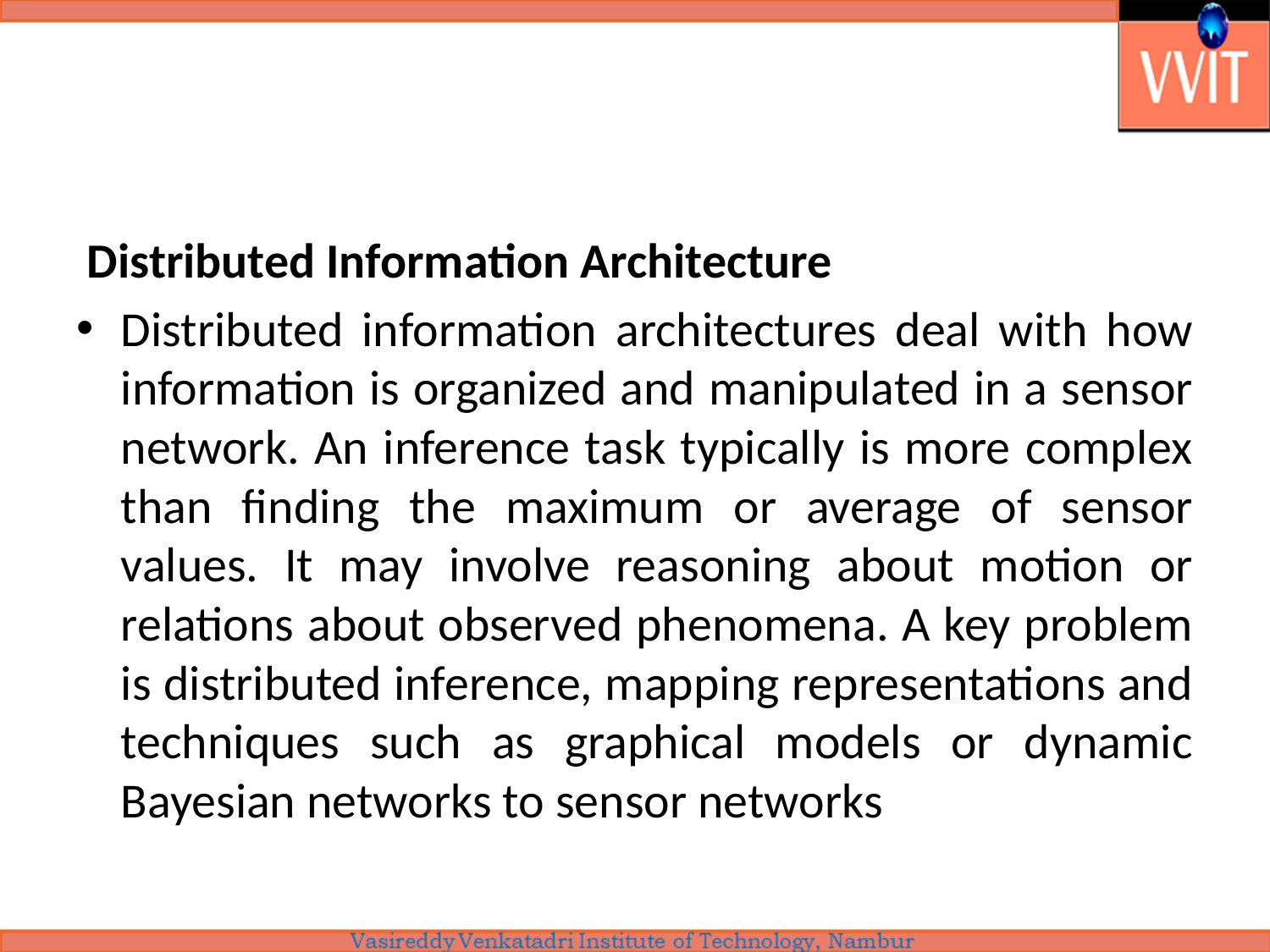

#
 Distributed Information Architecture
	Distributed information architectures deal with how information is organized and manipulated in a sensor network. An inference task typically is more complex than finding the maximum or average of sensor values. It may involve reasoning about motion or relations about observed phenomena. A key problem is distributed inference, mapping representations and techniques such as graphical models or dynamic Bayesian networks to sensor networks